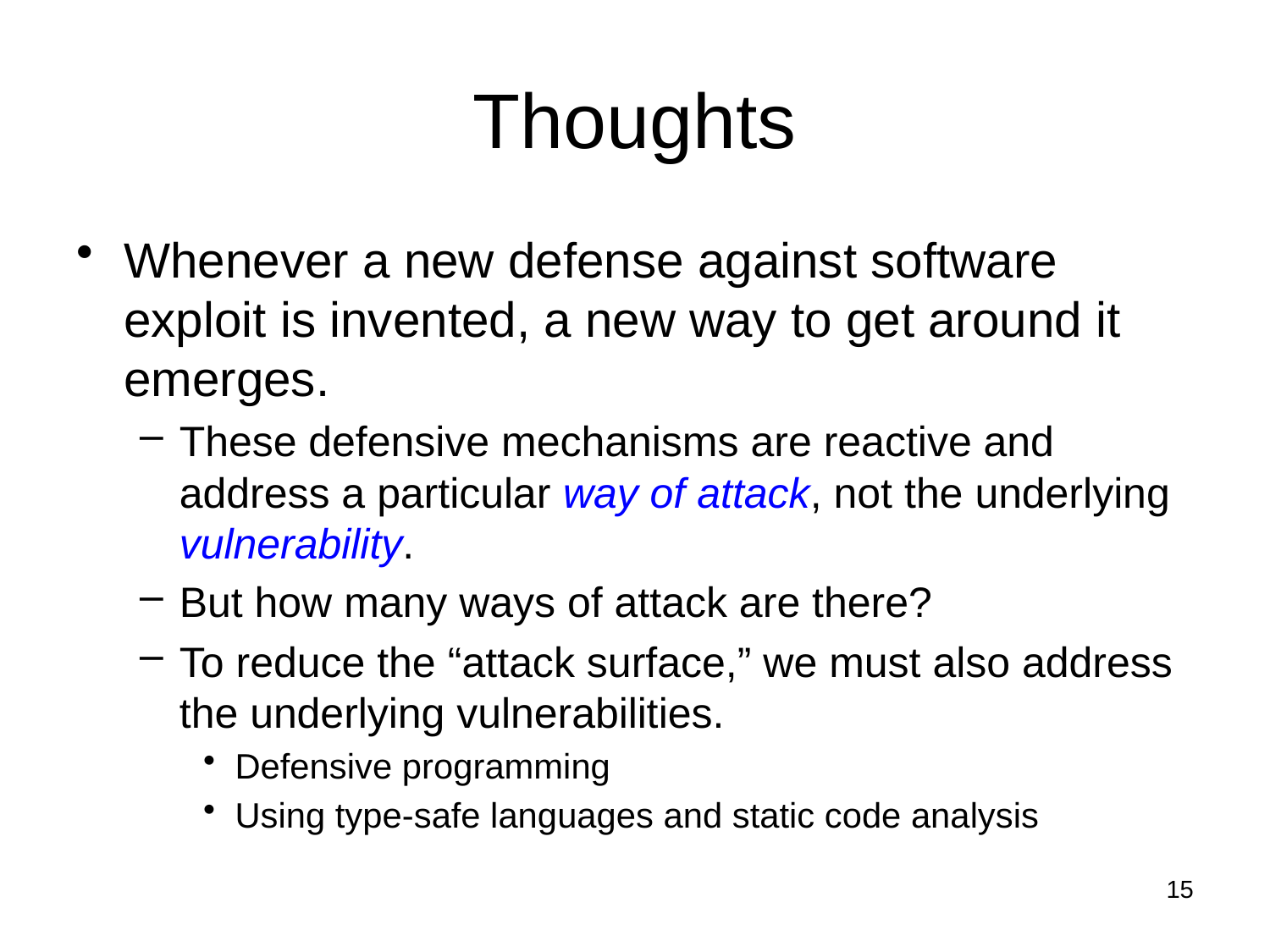

# Thoughts
Whenever a new defense against software exploit is invented, a new way to get around it emerges.
These defensive mechanisms are reactive and address a particular way of attack, not the underlying vulnerability.
But how many ways of attack are there?
To reduce the “attack surface,” we must also address the underlying vulnerabilities.
Defensive programming
Using type-safe languages and static code analysis
15